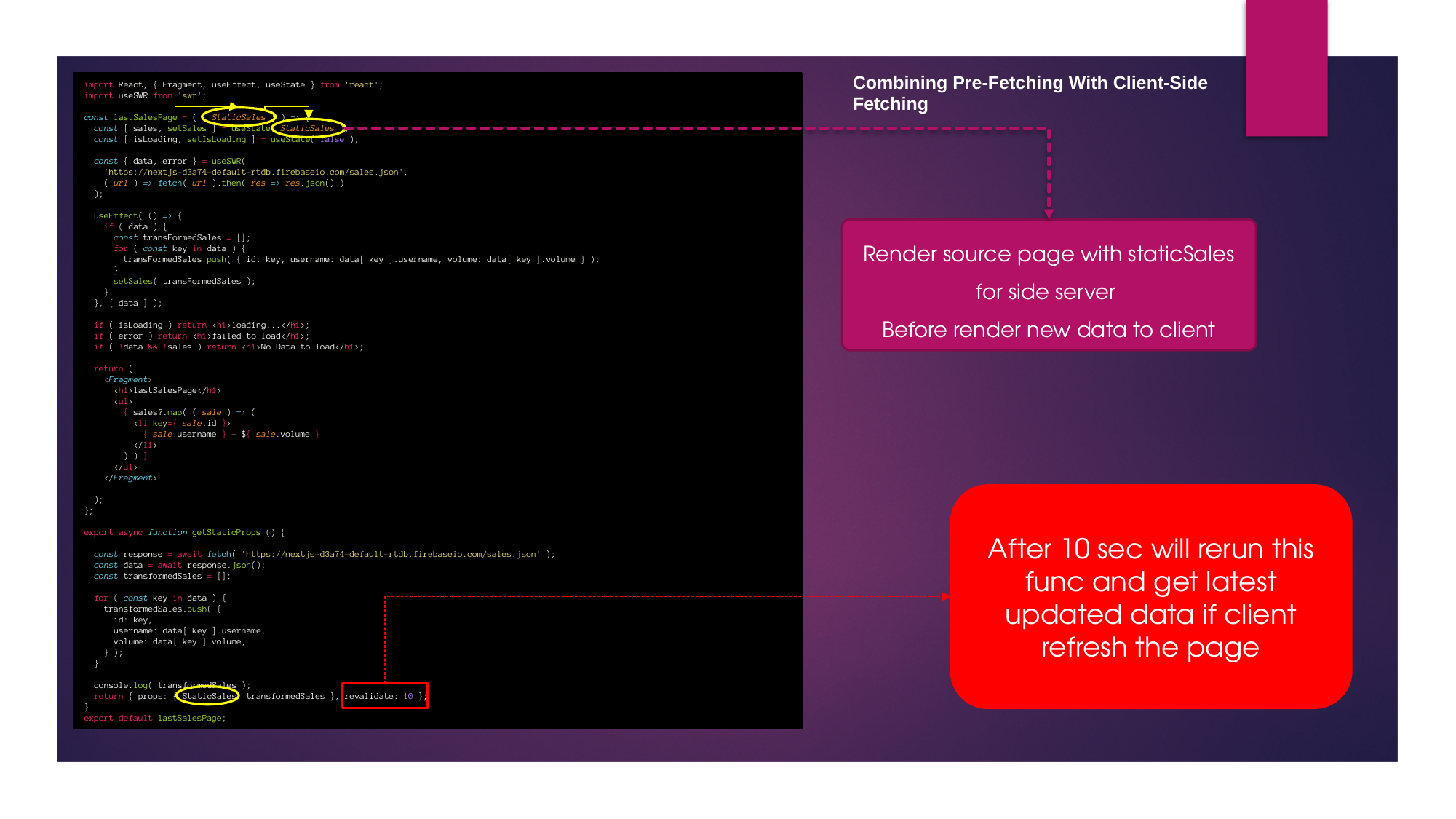

Combining Pre-Fetching With Client-Side Fetching
import React, { Fragment, useEffect, useState } from 'react';
import useSWR from 'swr';
const lastSalesPage = ( { StaticSales } ) => {
  const [ sales, setSales ] = useState( StaticSales );
  const [ isLoading, setIsLoading ] = useState( false );
  const { data, error } = useSWR(
    'https://nextjs-d3a74-default-rtdb.firebaseio.com/sales.json',
    ( url ) => fetch( url ).then( res => res.json() )
  );
  useEffect( () => {
    if ( data ) {
      const transFormedSales = [];
      for ( const key in data ) {
        transFormedSales.push( { id: key, username: data[ key ].username, volume: data[ key ].volume } );
      }
      setSales( transFormedSales );
    }
  }, [ data ] );
  if ( isLoading ) return <h1>loading...</h1>;
  if ( error ) return <h1>failed to load</h1>;
  if ( !data && !sales ) return <h1>No Data to load</h1>;
  return (
    <Fragment>
      <h1>lastSalesPage</h1>
      <ul>
        { sales?.map( ( sale ) => (
          <li key={ sale.id }>
            { sale.username } - ${ sale.volume }
          </li>
        ) ) }
      </ul>
    </Fragment>
  );
};
export async function getStaticProps () {
  const response = await fetch( 'https://nextjs-d3a74-default-rtdb.firebaseio.com/sales.json' );
  const data = await response.json();
  const transformedSales = [];
  for ( const key in data ) {
    transformedSales.push( {
      id: key,
      username: data[ key ].username,
      volume: data[ key ].volume,
    } );
  }
  console.log( transformedSales );
  return { props: { StaticSales: transformedSales }, revalidate: 10 };
}
export default lastSalesPage;

Render source page with staticSales for side server
Before render new data to client
After 10 sec will rerun this func and get latest updated data if client refresh the page